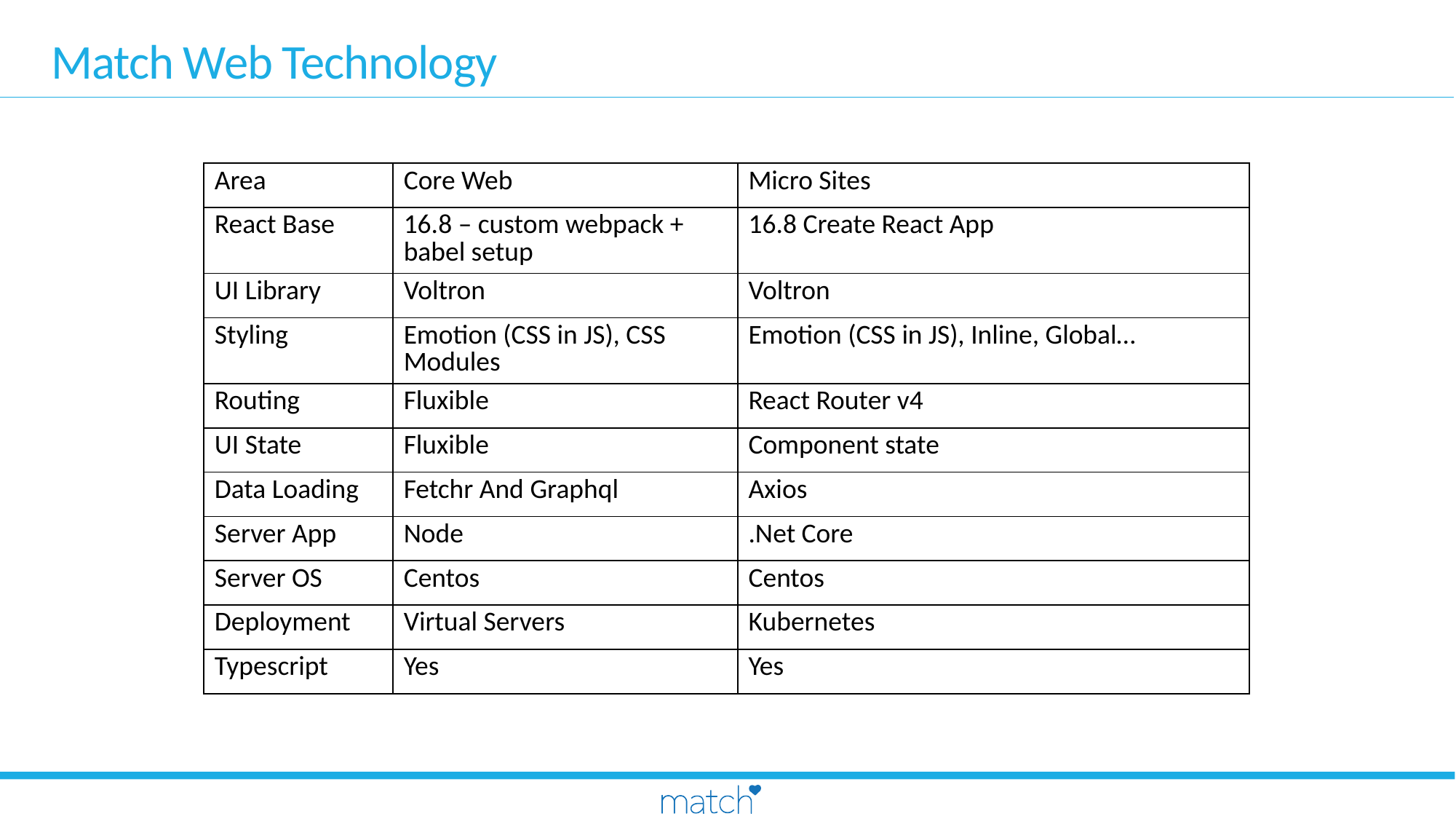

# Match Web Technology
| Area | Core Web | Micro Sites |
| --- | --- | --- |
| React Base | 16.8 – custom webpack + babel setup | 16.8 Create React App |
| UI Library | Voltron | Voltron |
| Styling | Emotion (CSS in JS), CSS Modules | Emotion (CSS in JS), Inline, Global… |
| Routing | Fluxible | React Router v4 |
| UI State | Fluxible | Component state |
| Data Loading | Fetchr And Graphql | Axios |
| Server App | Node | .Net Core |
| Server OS | Centos | Centos |
| Deployment | Virtual Servers | Kubernetes |
| Typescript | Yes | Yes |